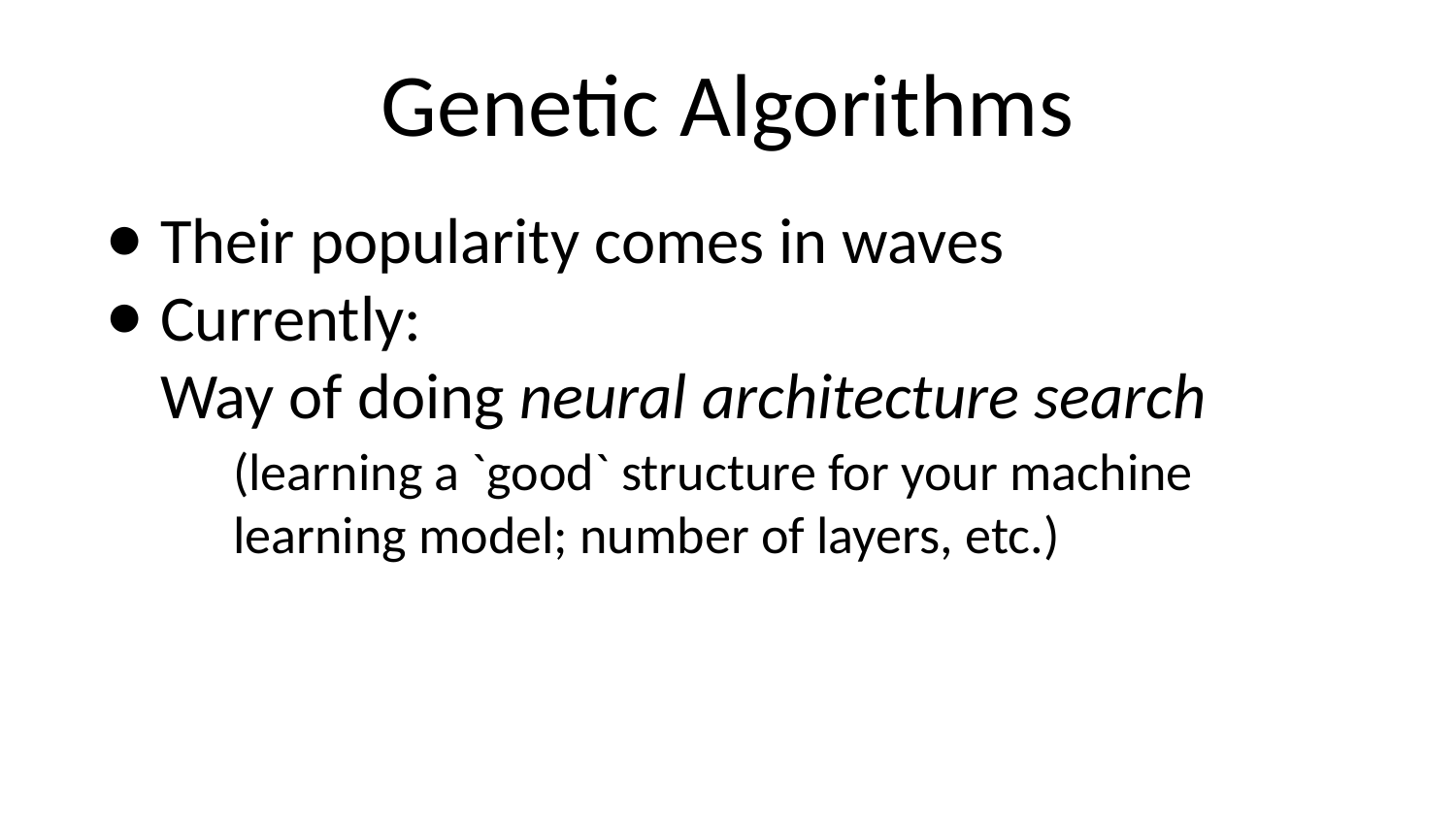

# Genetic Algorithms
Their popularity comes in waves
Currently:
Way of doing neural architecture search
(learning a `good` structure for your machine learning model; number of layers, etc.)